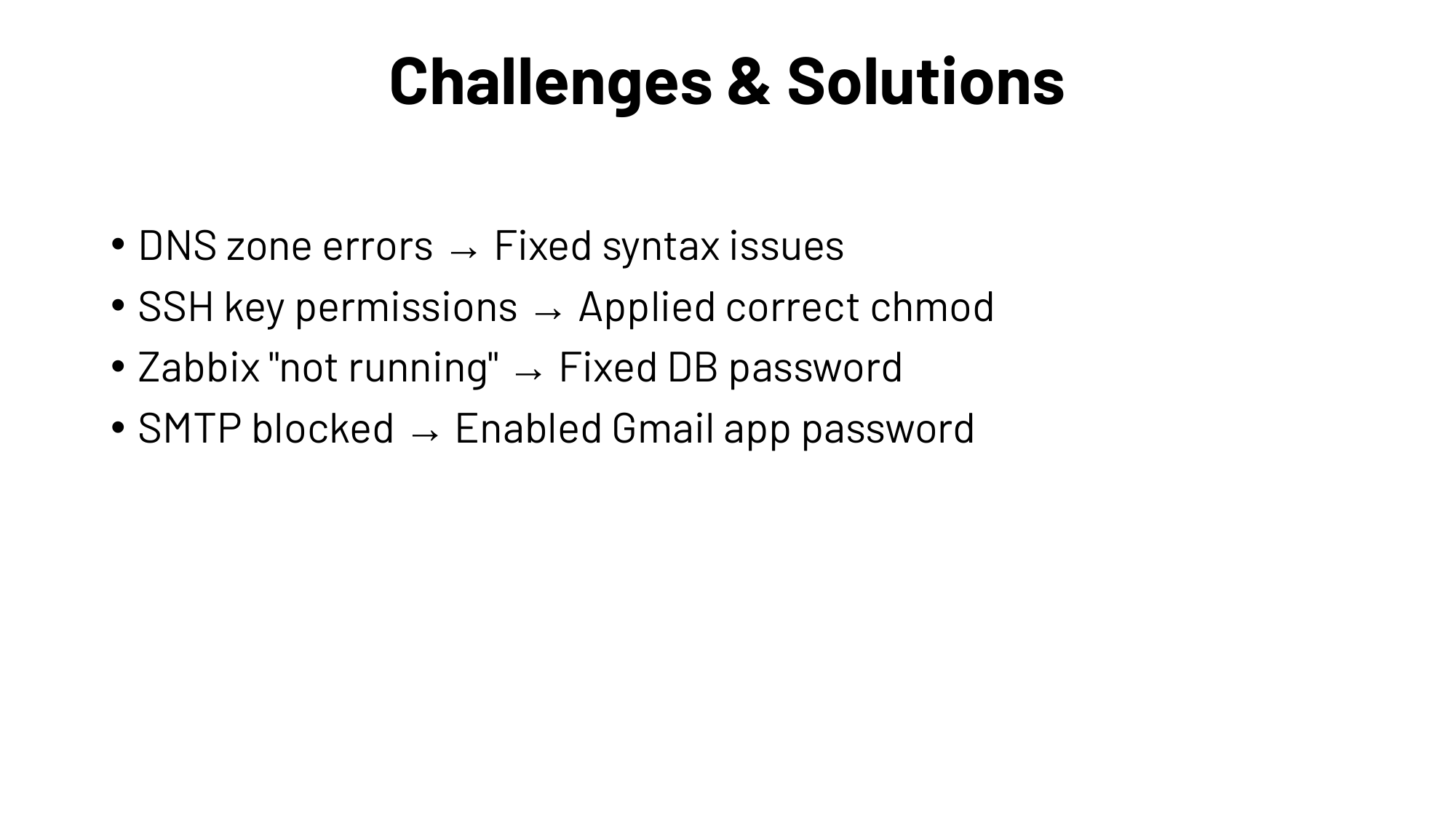

# Challenges & Solutions
DNS zone errors → Fixed syntax issues
SSH key permissions → Applied correct chmod
Zabbix "not running" → Fixed DB password
SMTP blocked → Enabled Gmail app password